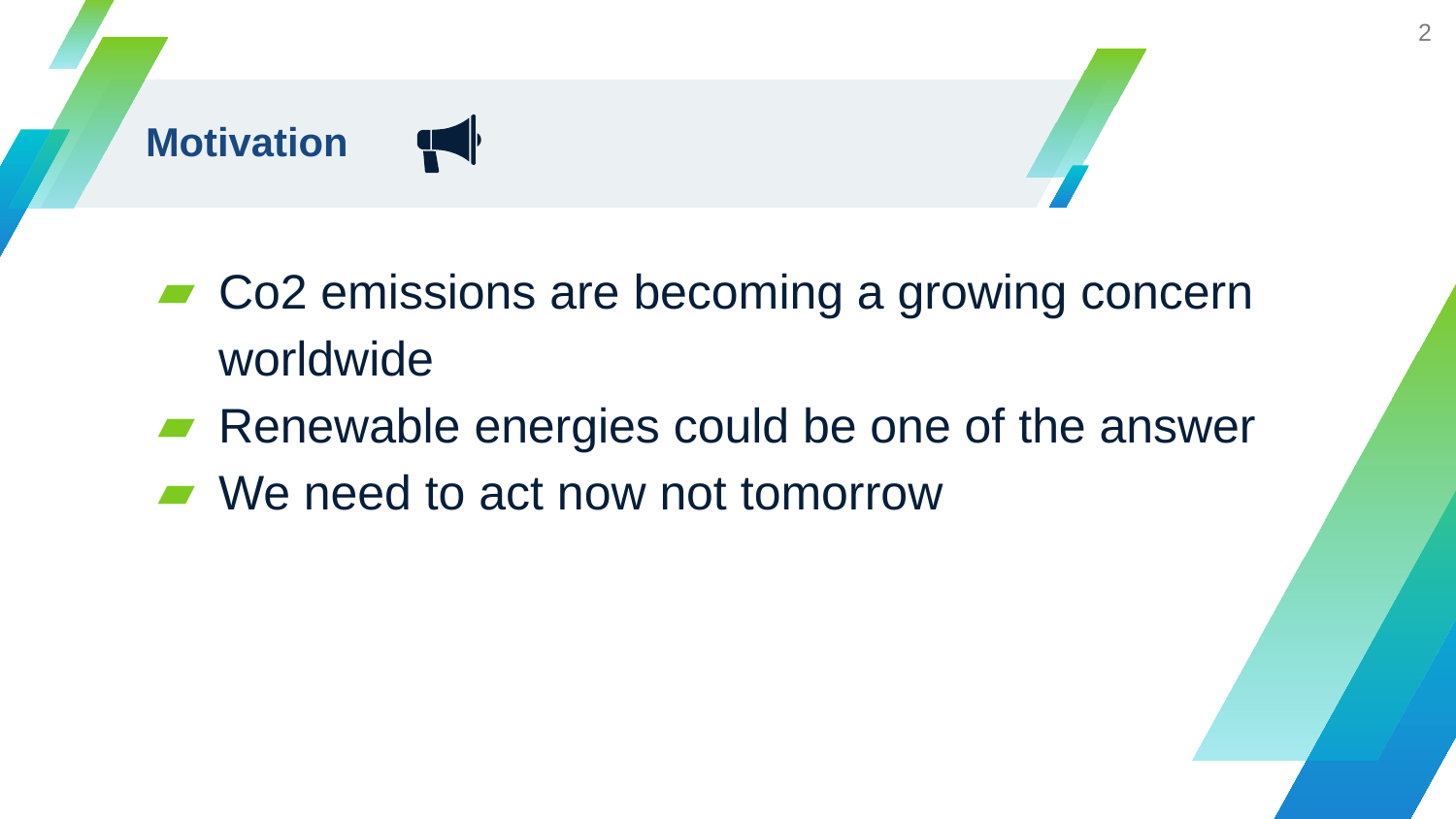

2
# Motivation

Co2 emissions are becoming a growing concern worldwide
Renewable energies could be one of the answer
We need to act now not tomorrow